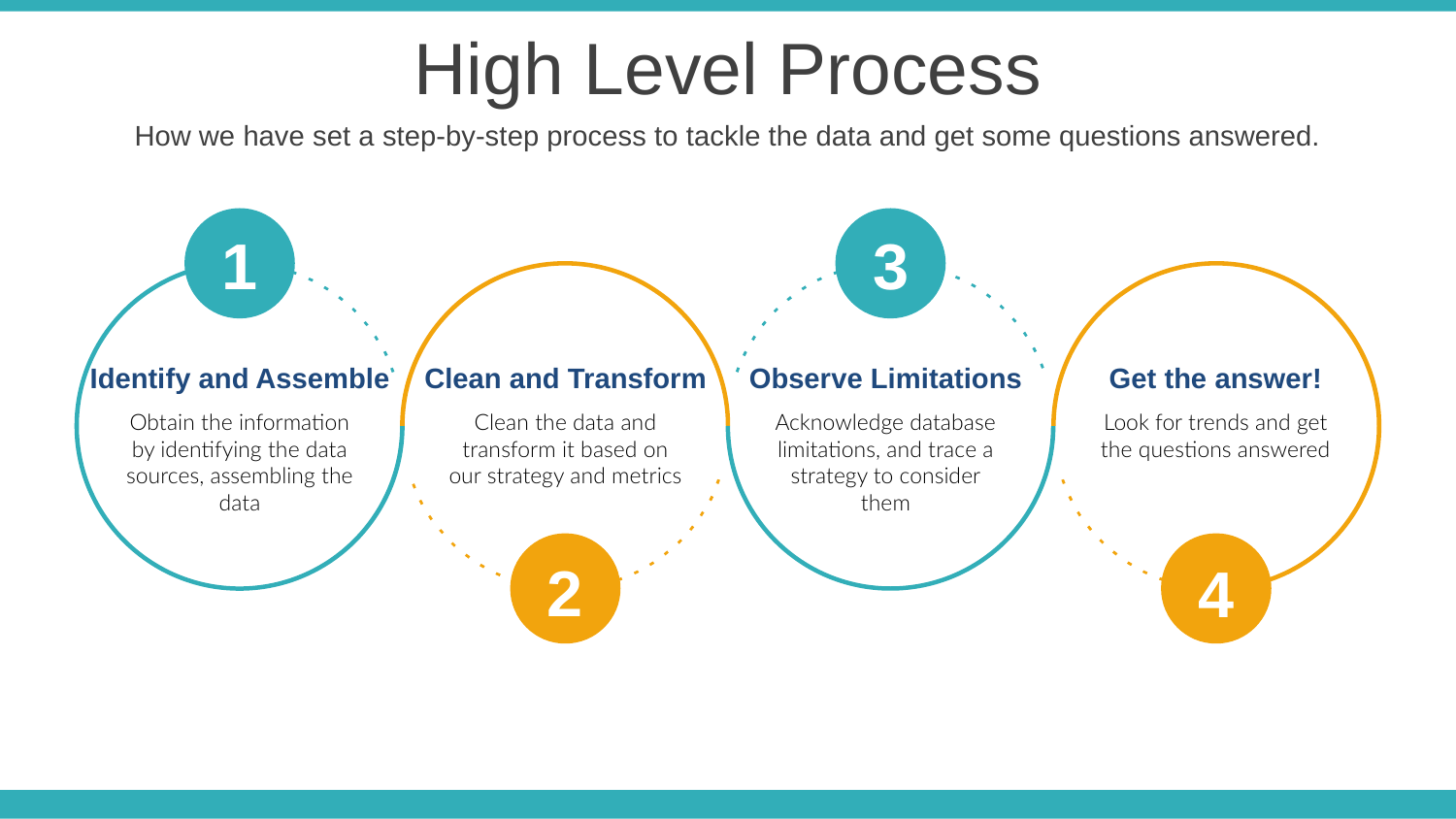

High Level Process
How we have set a step-by-step process to tackle the data and get some questions answered.
1
3

Identify and Assemble
Clean and Transform
Observe Limitations
Get the answer!
Obtain the information by identifying the data sources, assembling the data
Clean the data and transform it based on our strategy and metrics
Acknowledge database limitations, and trace a strategy to consider them
Look for trends and get the questions answered

2
4